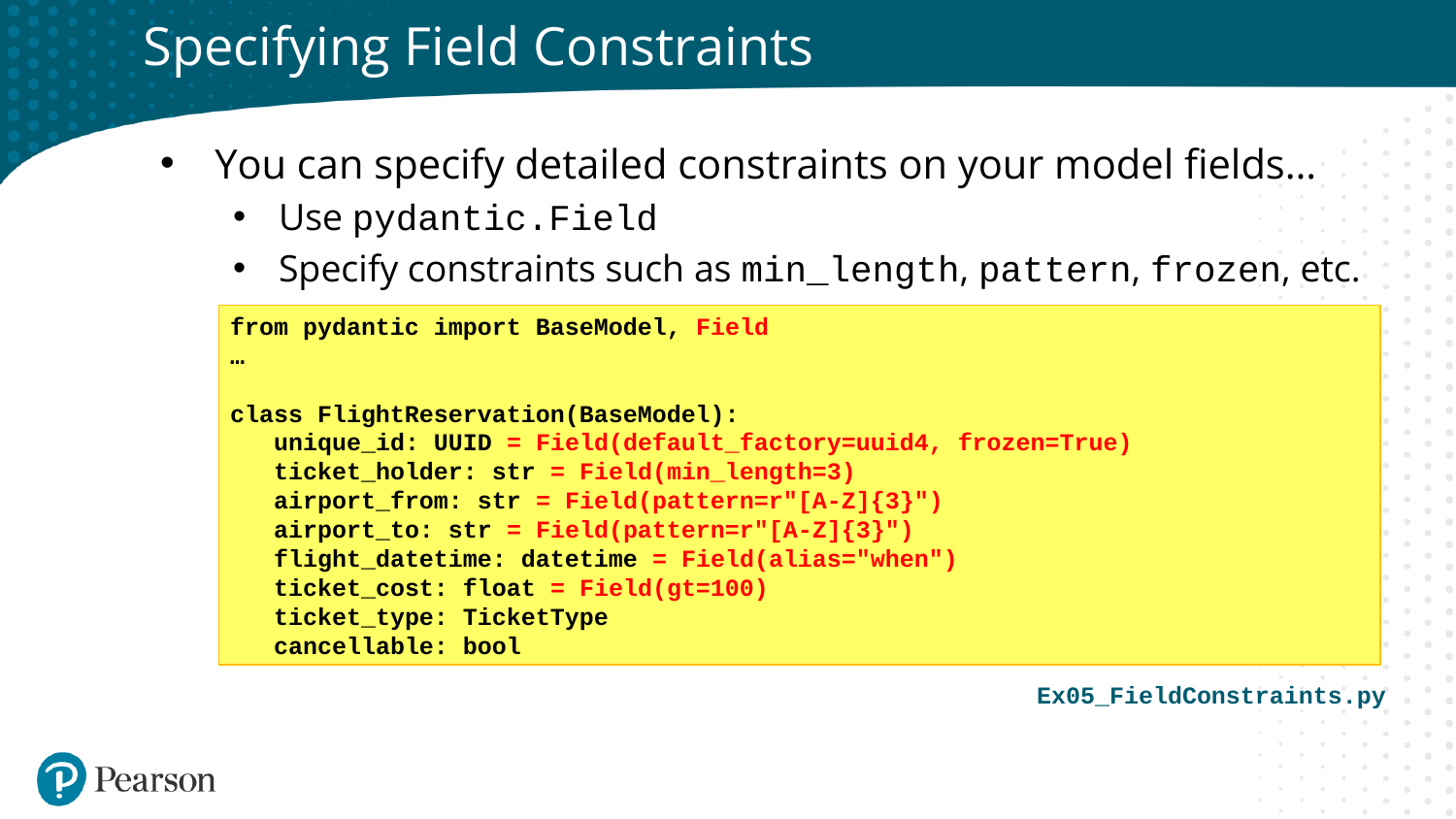

# Specifying Field Constraints
You can specify detailed constraints on your model fields…
Use pydantic.Field
Specify constraints such as min_length, pattern, frozen, etc.

from pydantic import BaseModel, Field
…

class FlightReservation(BaseModel):
   unique_id: UUID = Field(default_factory=uuid4, frozen=True)
   ticket_holder: str = Field(min_length=3)
   airport_from: str = Field(pattern=r"[A-Z]{3}")
   airport_to: str = Field(pattern=r"[A-Z]{3}")
   flight_datetime: datetime = Field(alias="when")
   ticket_cost: float = Field(gt=100)
   ticket_type: TicketType
   cancellable: bool
Ex05_FieldConstraints.py